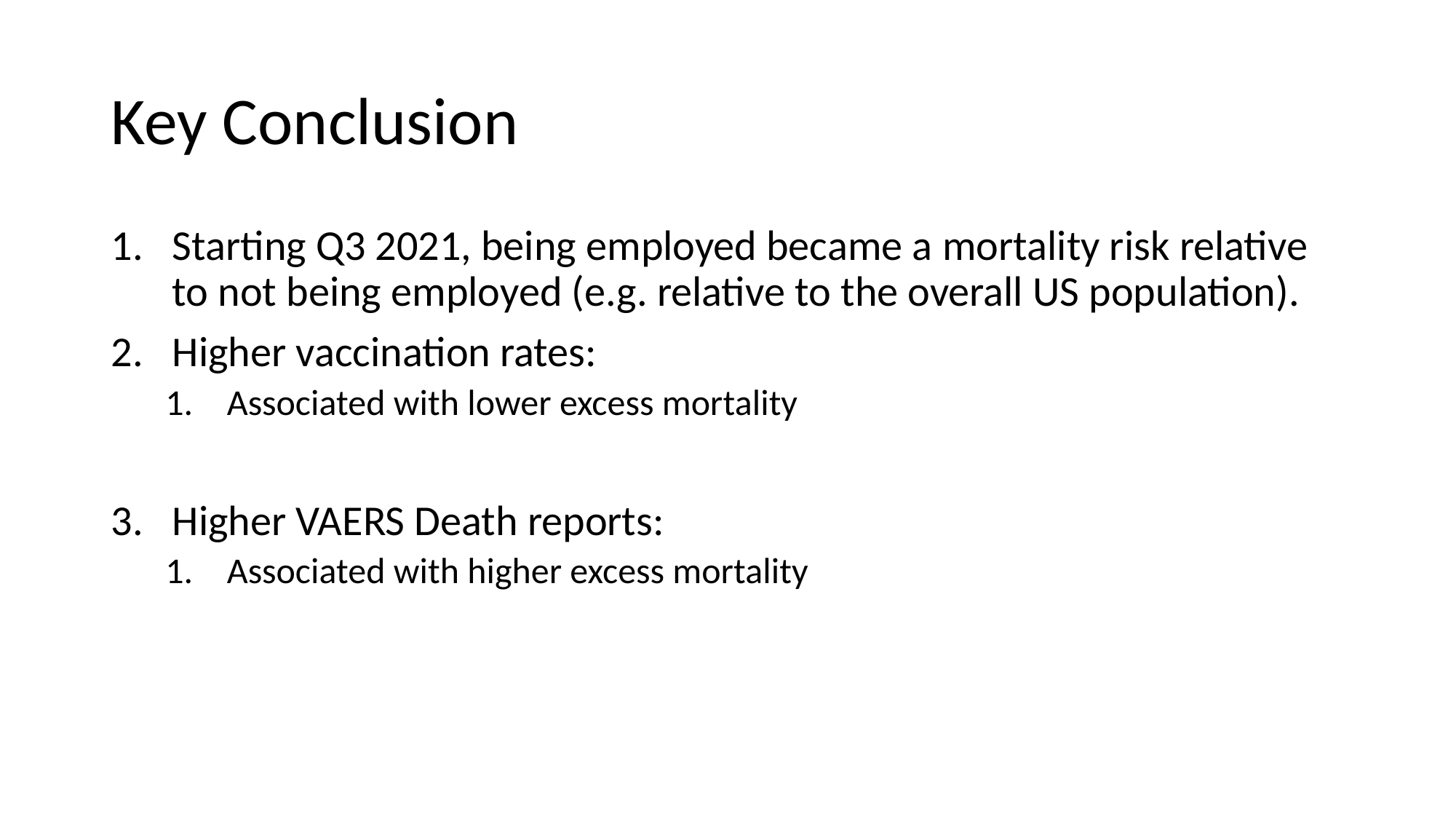

# Key Conclusion
Starting Q3 2021, being employed became a mortality risk relative to not being employed (e.g. relative to the overall US population).
Higher vaccination rates:
Associated with lower excess mortality

Higher VAERS Death reports:
Associated with higher excess mortality